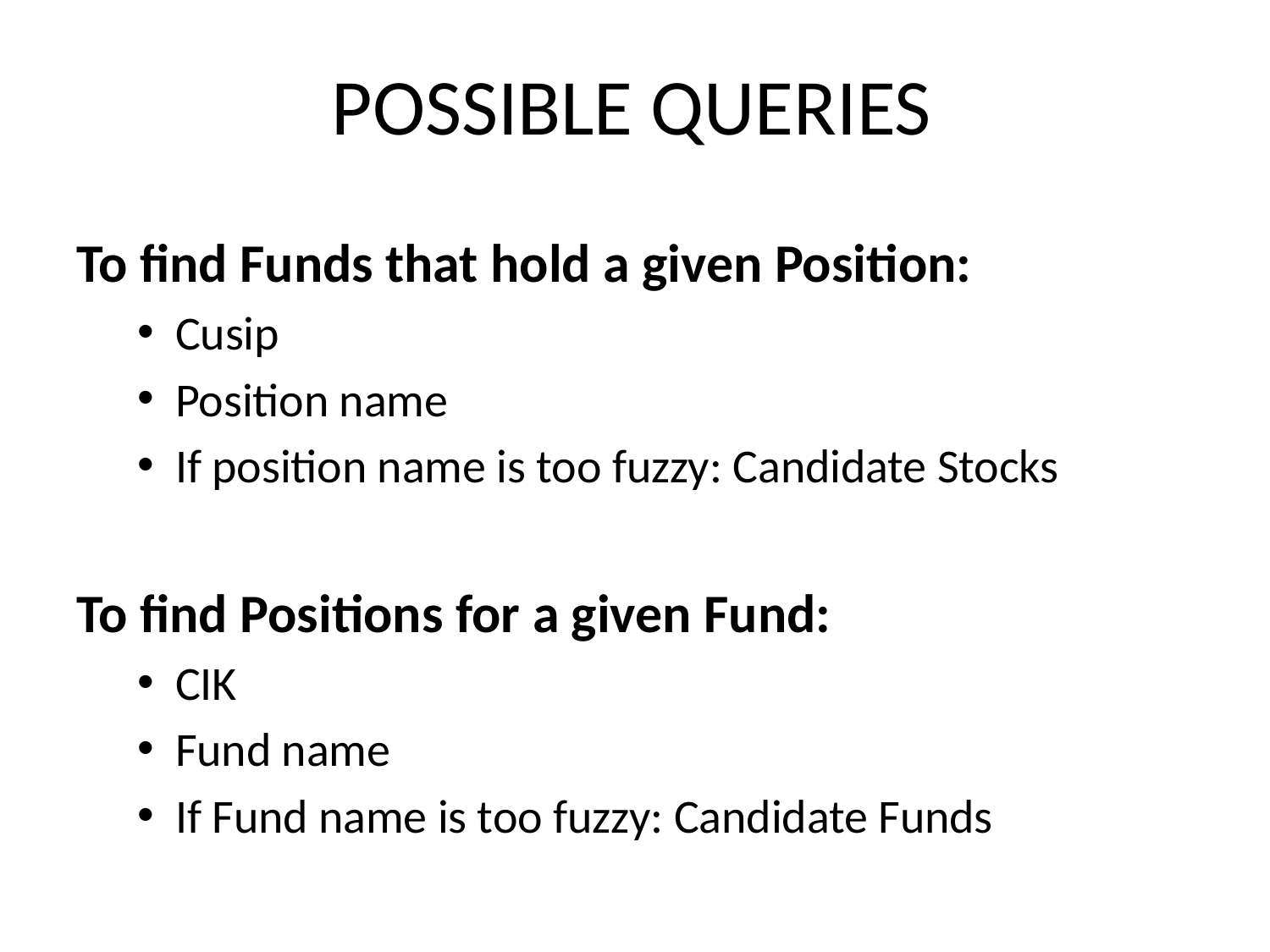

POSSIBLE QUERIES
To find Funds that hold a given Position:
Cusip
Position name
If position name is too fuzzy: Candidate Stocks

To find Positions for a given Fund:
CIK
Fund name
If Fund name is too fuzzy: Candidate Funds